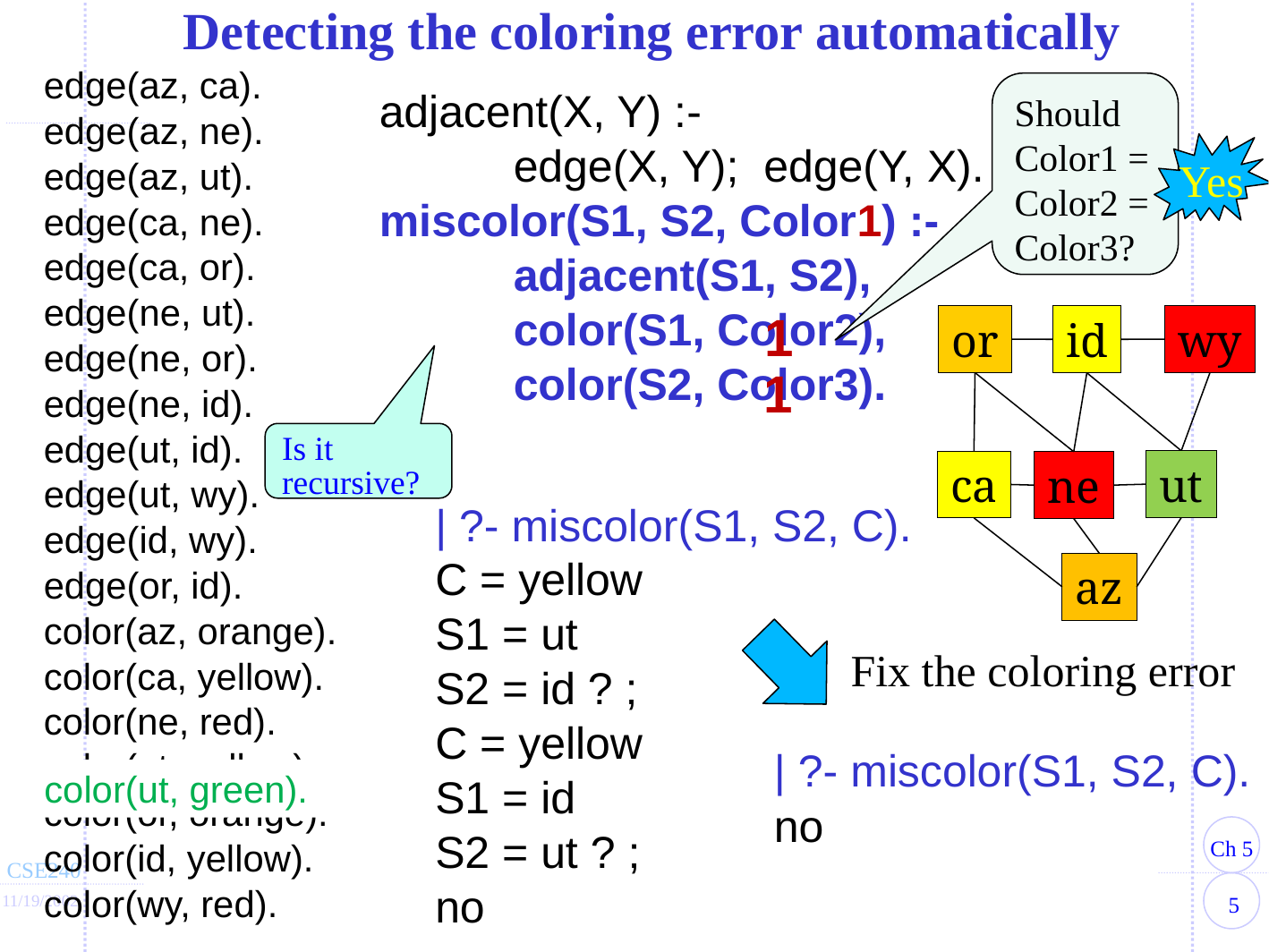

# Detecting the coloring error automatically
edge(az, ca).
edge(az, ne).
edge(az, ut).
edge(ca, ne).
edge(ca, or).
edge(ne, ut).
edge(ne, or).
edge(ne, id).
edge(ut, id).
edge(ut, wy).
edge(id, wy).
edge(or, id).
color(az, orange).
color(ca, yellow).
color(ne, red).
color(ut, yellow).
color(or, orange).
color(id, yellow).
color(wy, red).
Should
Color1 = Color2 = Color3?
adjacent(X, Y) :-
	edge(X, Y);  edge(Y, X).
miscolor(S1, S2, Color1) :-
	adjacent(S1, S2),
	color(S1, Color2),
	color(S2, Color3).

Yes
1
1
or
wy
id
ut
ca
ne
az
Is it recursive?
ut
| ?- miscolor(S1, S2, C).
C = yellow
S1 = ut
S2 = id ? ;
C = yellow
S1 = id
S2 = ut ? ;
no

Fix the coloring error
| ?- miscolor(S1, S2, C).
no
color(ut, green).